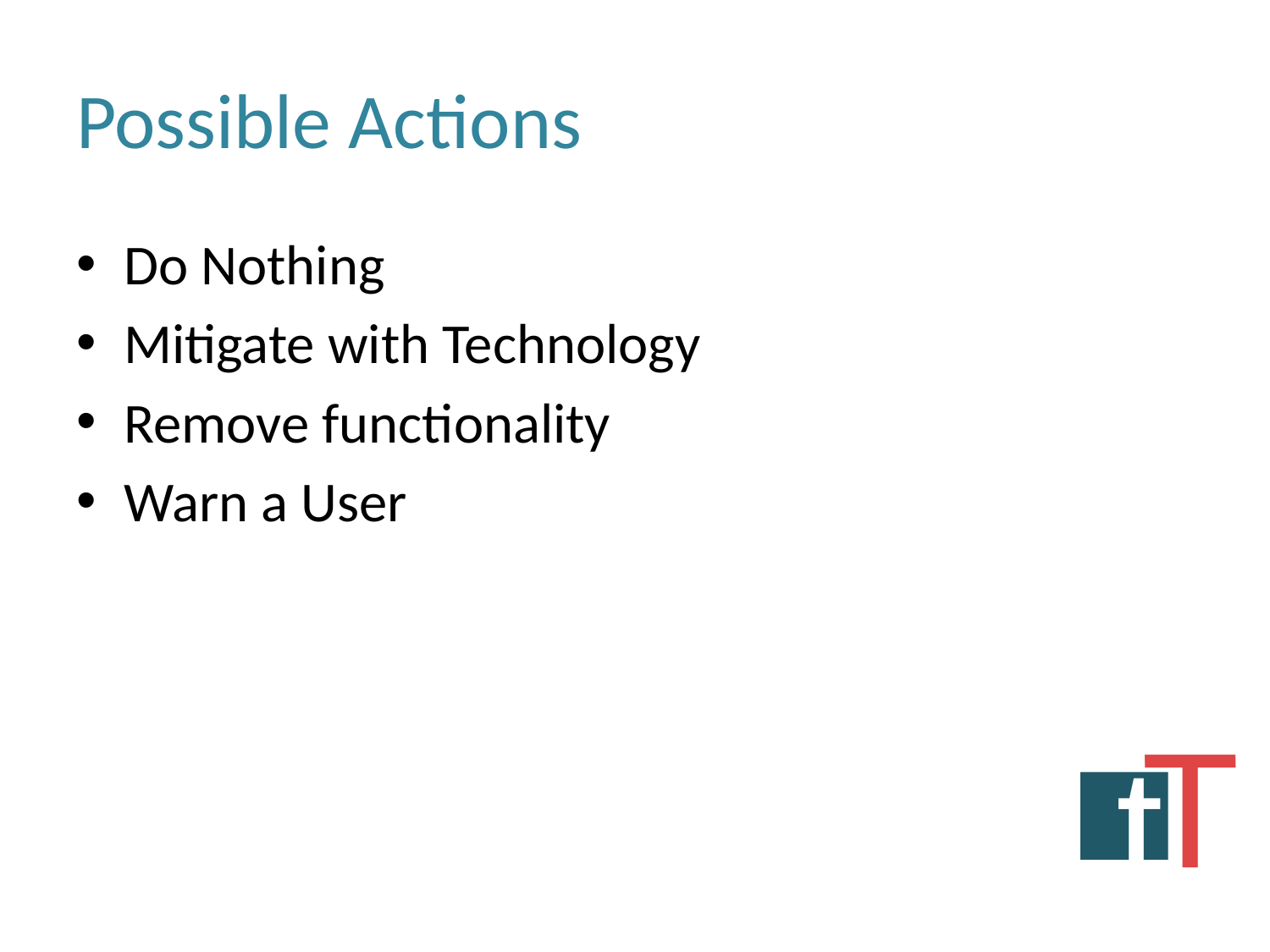

# Possible Actions
Do Nothing
Mitigate with Technology
Remove functionality
Warn a User

T
t